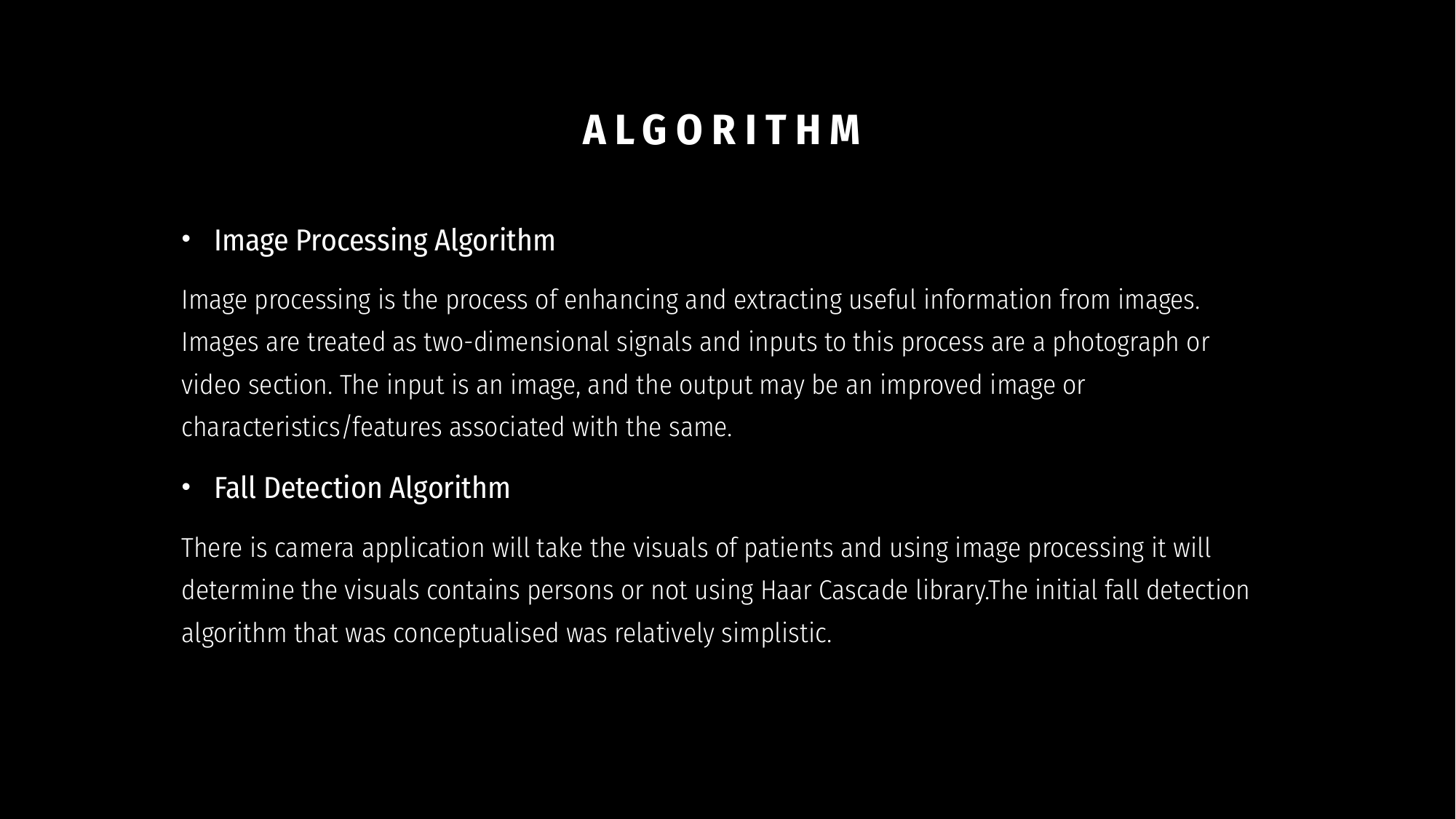

# algorithm
Image Processing Algorithm
Image processing is the process of enhancing and extracting useful information from images. Images are treated as two-dimensional signals and inputs to this process are a photograph or video section. The input is an image, and the output may be an improved image or characteristics/features associated with the same.
Fall Detection Algorithm
There is camera application will take the visuals of patients and using image processing it will determine the visuals contains persons or not using Haar Cascade library.The initial fall detection algorithm that was conceptualised was relatively simplistic.